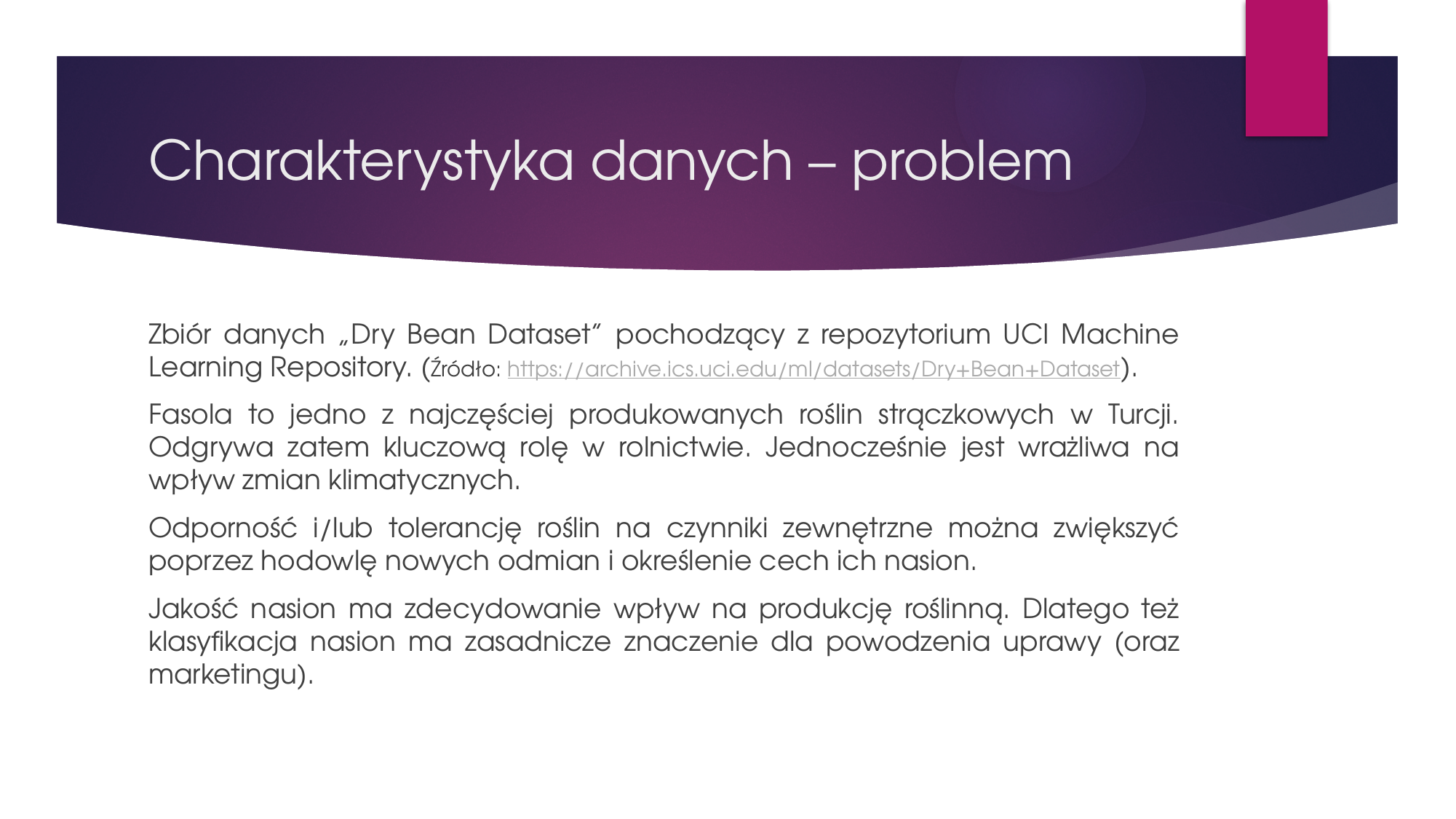

# Charakterystyka danych – problem
Zbiór danych „Dry Bean Dataset” pochodzący z repozytorium UCI Machine Learning Repository. (Źródło: https://archive.ics.uci.edu/ml/datasets/Dry+Bean+Dataset).
Fasola to jedno z najczęściej produkowanych roślin strączkowych w Turcji. Odgrywa zatem kluczową rolę w rolnictwie. Jednocześnie jest wrażliwa na wpływ zmian klimatycznych.
Odporność i/lub tolerancję roślin na czynniki zewnętrzne można zwiększyć poprzez hodowlę nowych odmian i określenie cech ich nasion.
Jakość nasion ma zdecydowanie wpływ na produkcję roślinną. Dlatego też klasyfikacja nasion ma zasadnicze znaczenie dla powodzenia uprawy (oraz marketingu).